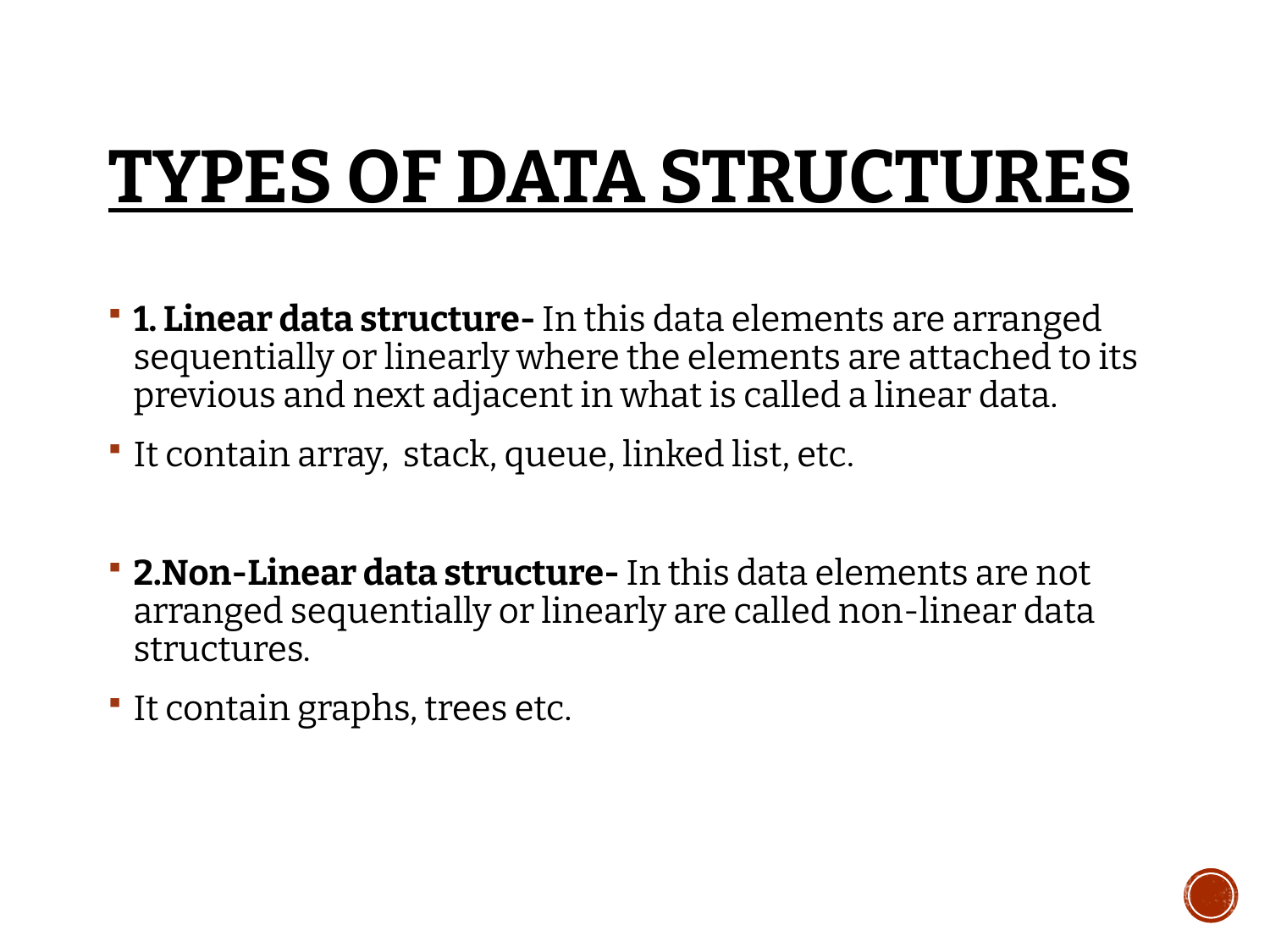

# Types of data structures
1. Linear data structure- In this data elements are arranged sequentially or linearly where the elements are attached to its previous and next adjacent in what is called a linear data.
It contain array,  stack, queue, linked list, etc.

2.Non-Linear data structure- In this data elements are not arranged sequentially or linearly are called non-linear data structures.
It contain graphs, trees etc.